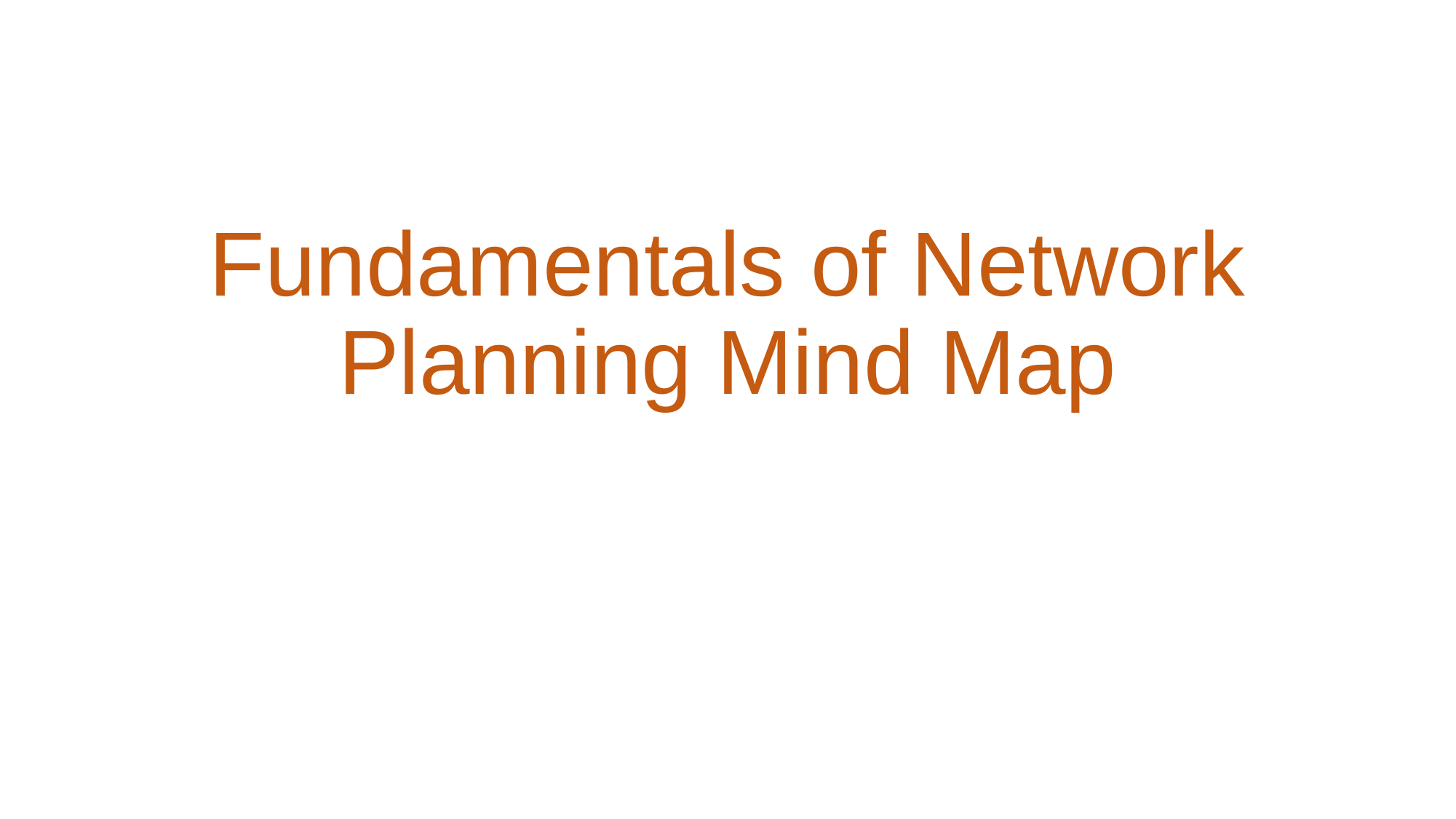

# Fundamentals of Network Planning Mind Map